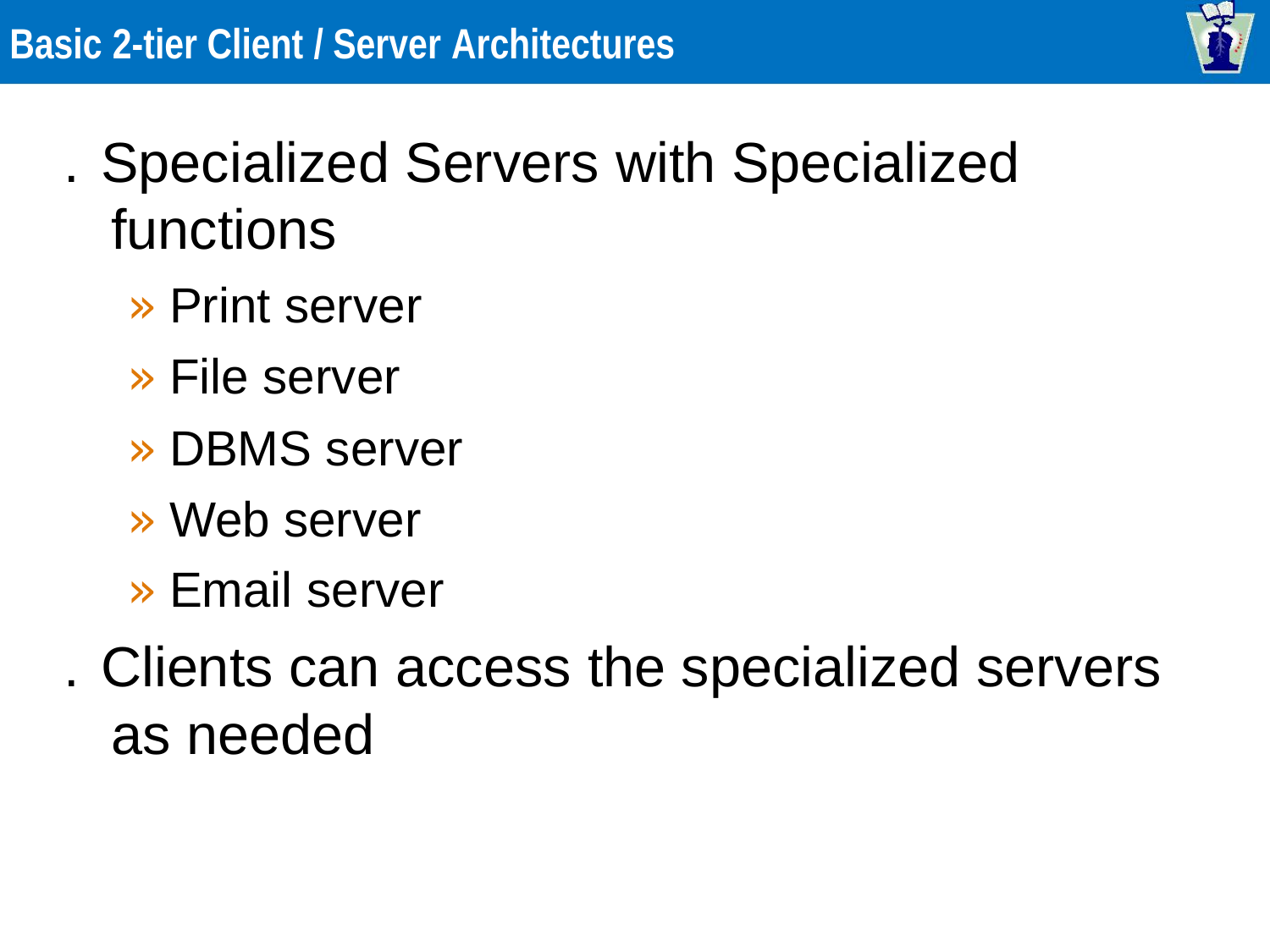

Basic 2-tier Client / Server Architectures
. Specialized Servers with Specialized
functions
» Print server
» File server
» DBMS server
» Web server
» Email server
. Clients can access the specialized servers
as needed